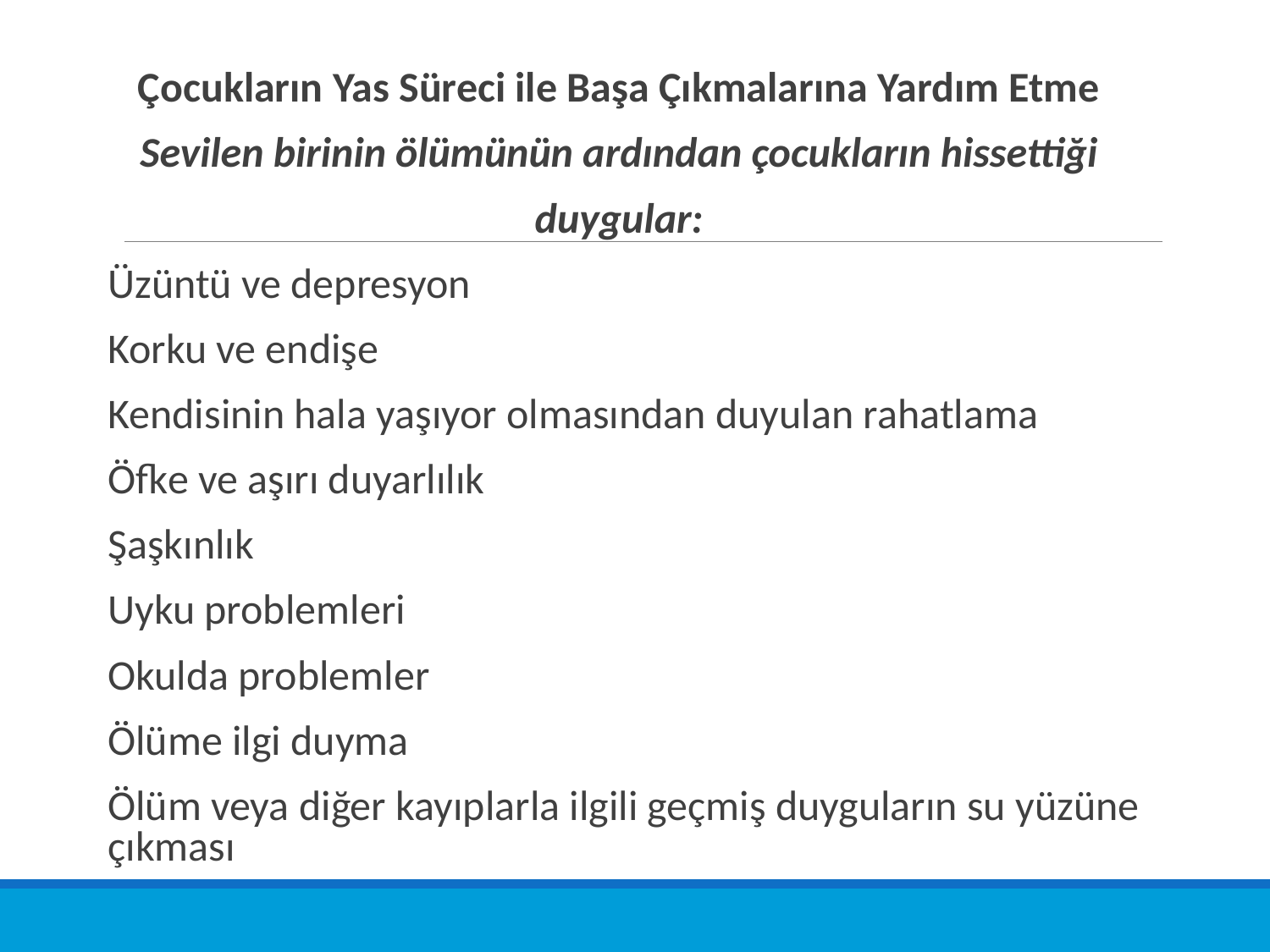

Çocukların Yas Süreci ile Başa Çıkmalarına Yardım Etme
Sevilen birinin ölümünün ardından çocukların hissettiği
duygular:
Üzüntü ve depresyon
Korku ve endişe
Kendisinin hala yaşıyor olmasından duyulan rahatlama
Öfke ve aşırı duyarlılık
Şaşkınlık
Uyku problemleri
Okulda problemler
Ölüme ilgi duyma
Ölüm veya diğer kayıplarla ilgili geçmiş duyguların su yüzüne çıkması